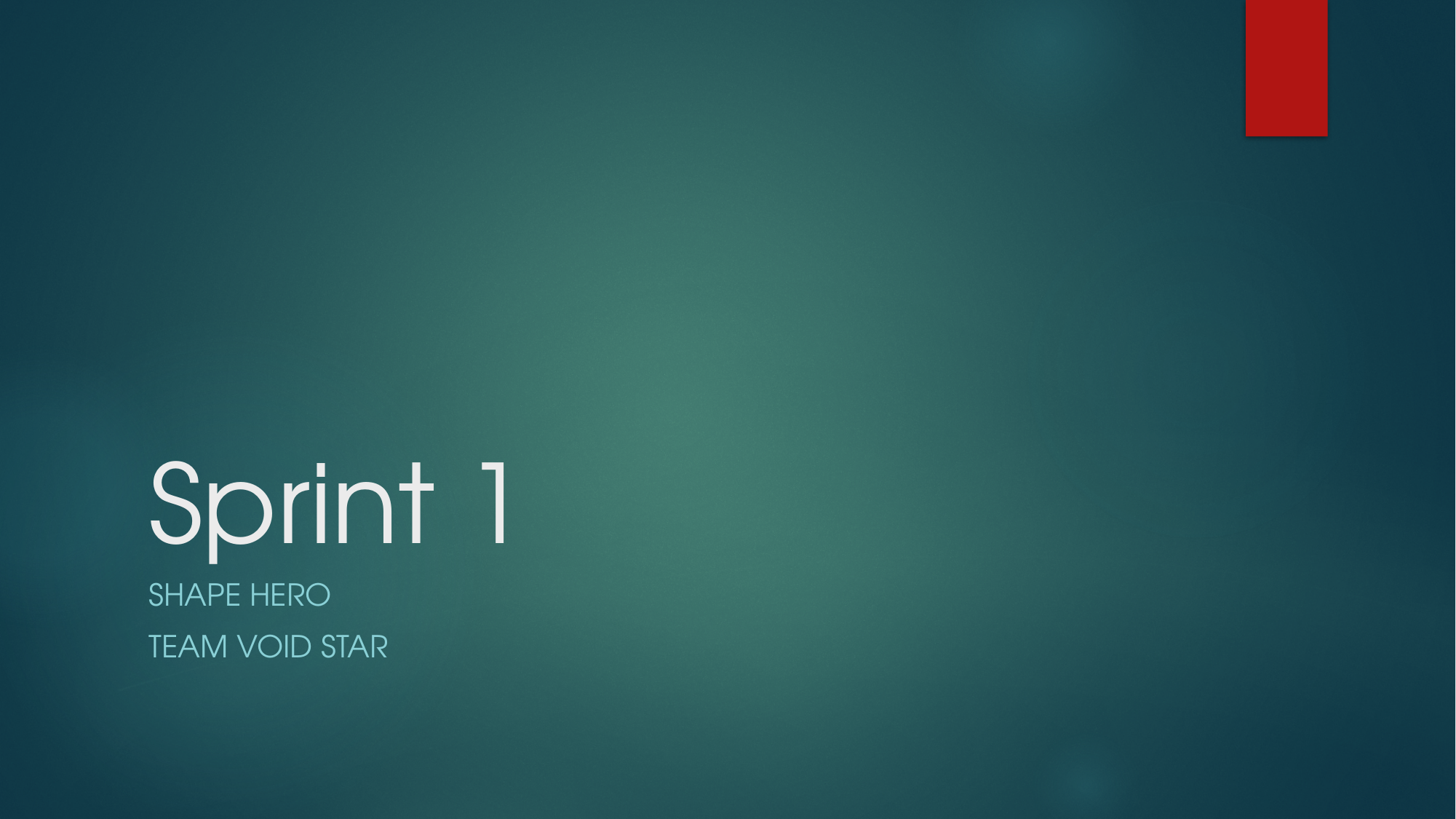

# Sprint 1
Shape Hero
Team Void Star